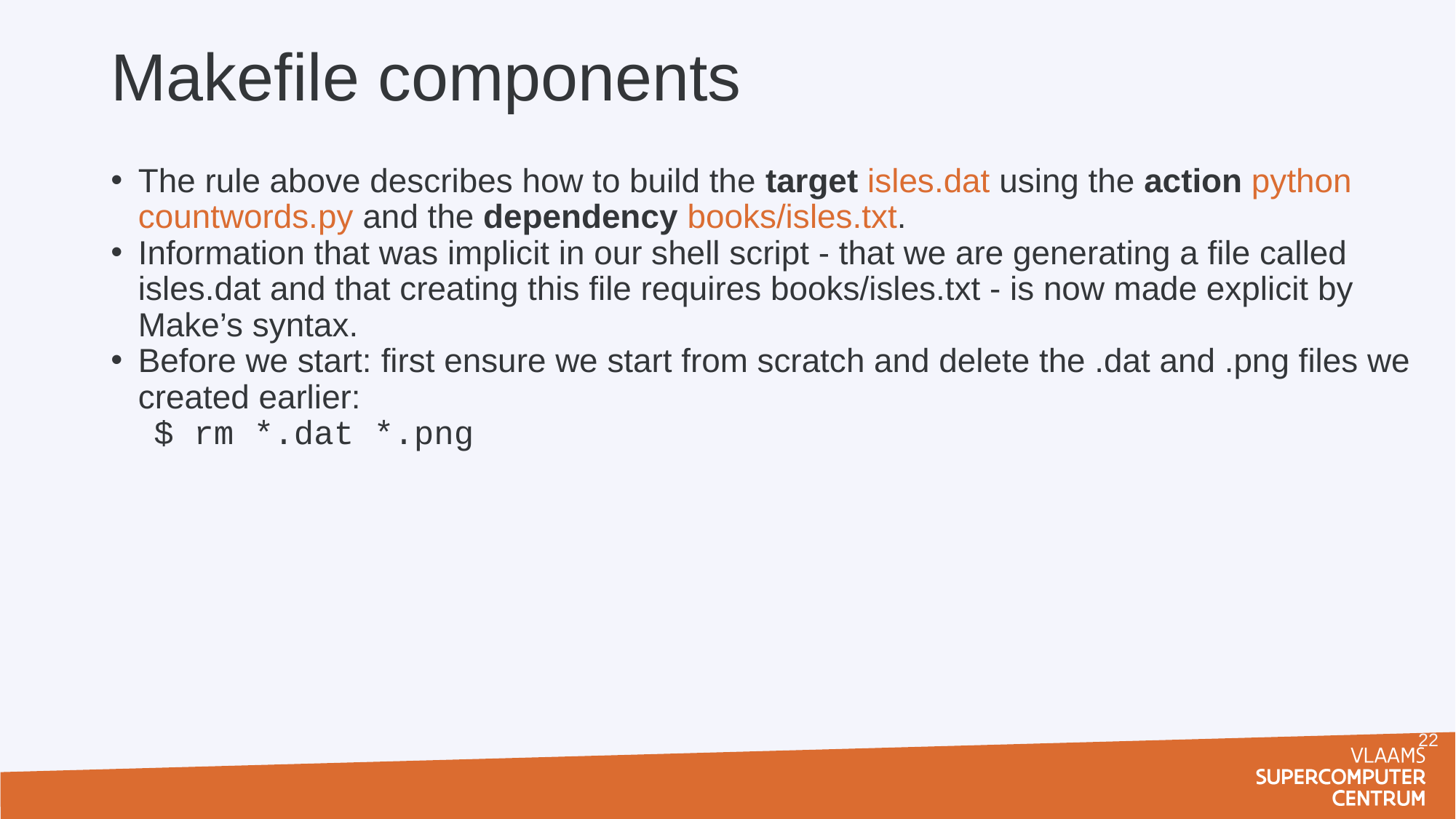

# Makefile components
The rule above describes how to build the target isles.dat using the action python countwords.py and the dependency books/isles.txt.
Information that was implicit in our shell script - that we are generating a file called isles.dat and that creating this file requires books/isles.txt - is now made explicit by Make’s syntax.
Before we start: first ensure we start from scratch and delete the .dat and .png files we created earlier:
$ rm *.dat *.png
22